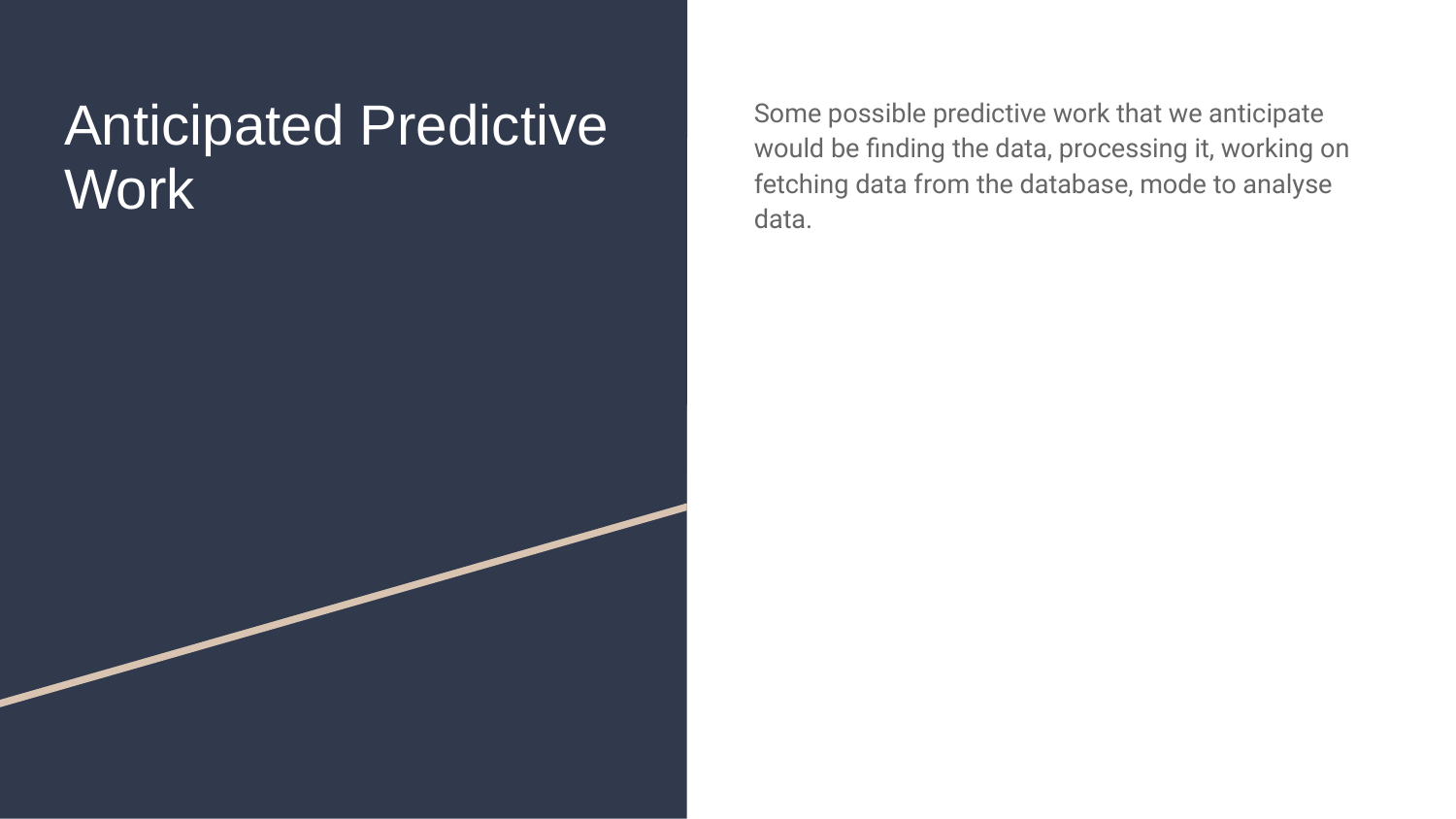

# Anticipated Predictive Work
Some possible predictive work that we anticipate would be finding the data, processing it, working on fetching data from the database, mode to analyse data.